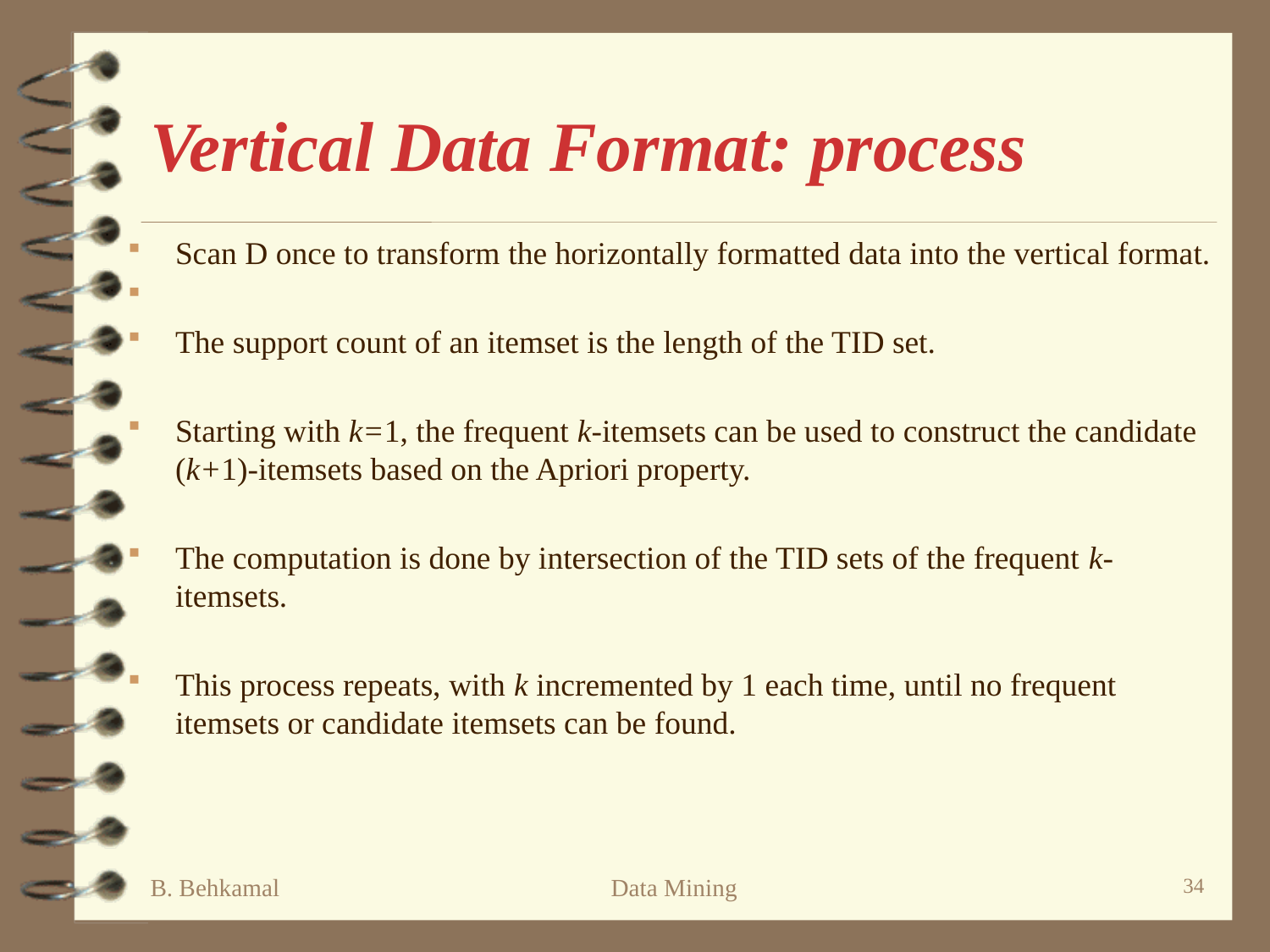

# Vertical Data Format: process
Scan D once to transform the horizontally formatted data into the vertical format.

The support count of an itemset is the length of the TID set.

Starting with k=1, the frequent k-itemsets can be used to construct the candidate (k+1)-itemsets based on the Apriori property.

The computation is done by intersection of the TID sets of the frequent k-itemsets.

This process repeats, with k incremented by 1 each time, until no frequent itemsets or candidate itemsets can be found.
B. Behkamal
Data Mining
34